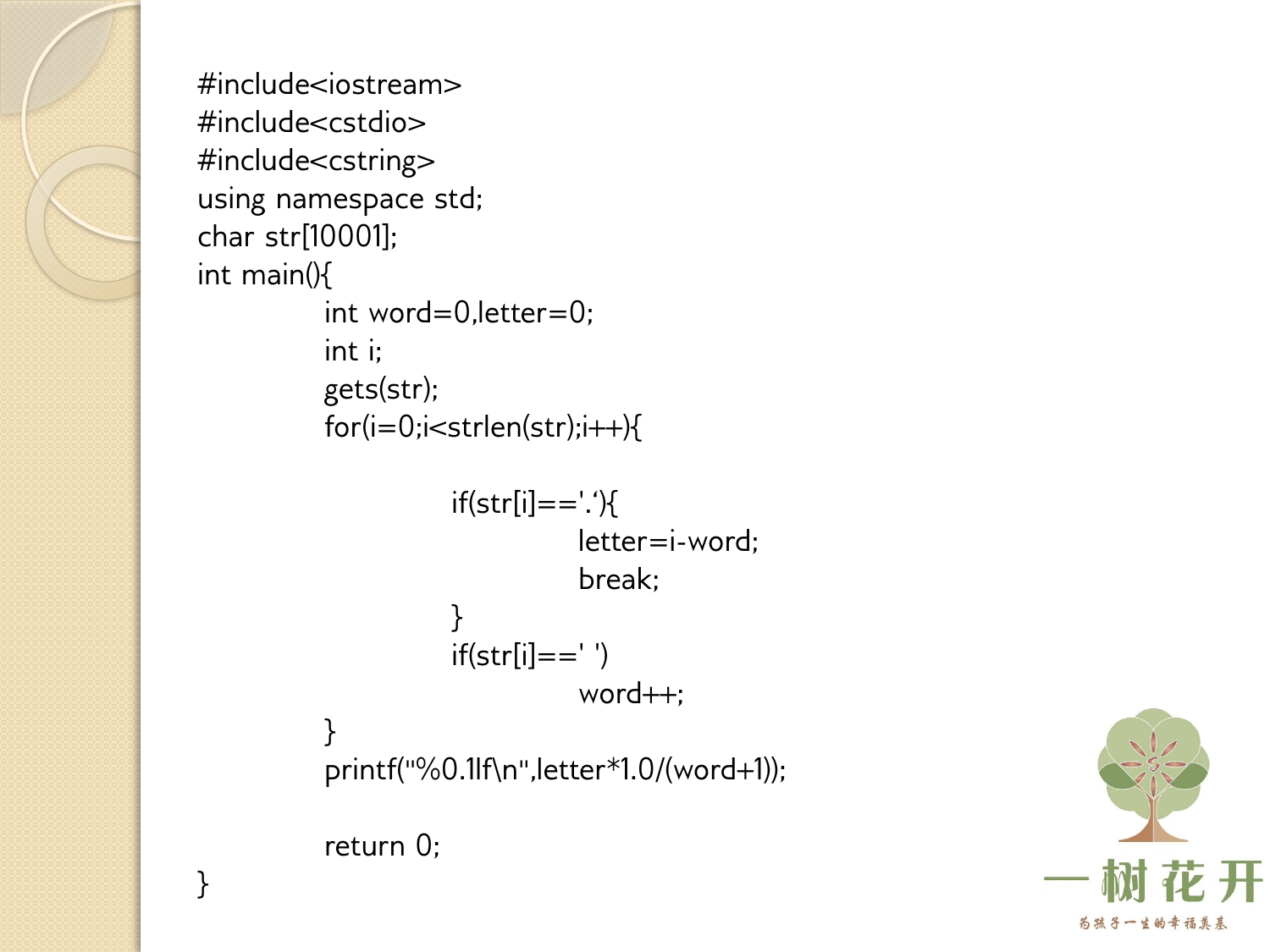

#include<iostream>
#include<cstdio>
#include<cstring>
using namespace std;
char str[10001];
int main(){
	int word=0,letter=0;
	int i;
	gets(str);
	for(i=0;i<strlen(str);i++){

		if(str[i]=='.‘){
			letter=i-word;
			break;
		}
		if(str[i]==' ')
			word++;
	}
	printf("%0.1lf\n",letter*1.0/(word+1));

	return 0;
}